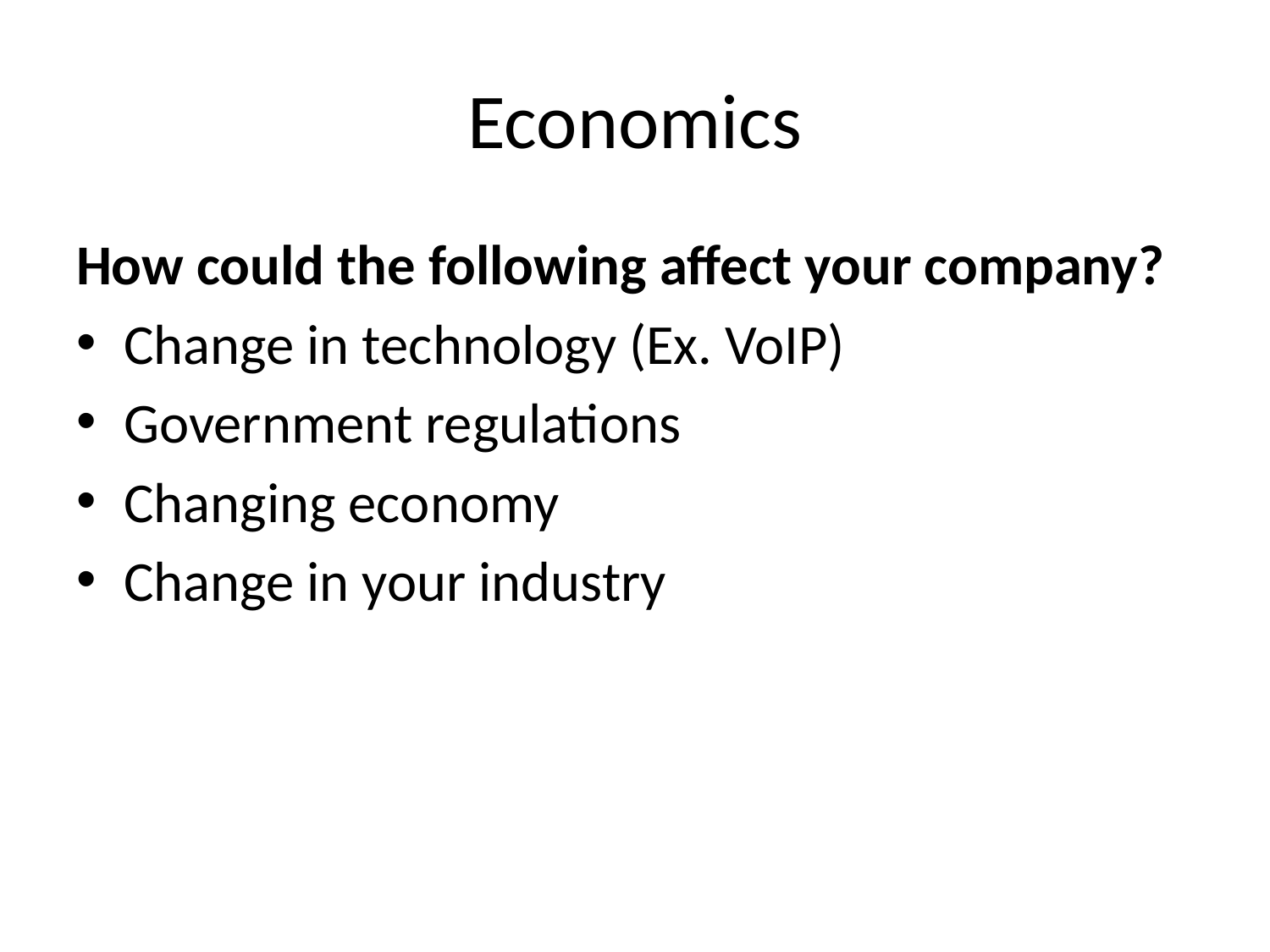

# Economics
How could the following affect your company?
Change in technology (Ex. VoIP)
Government regulations
Changing economy
Change in your industry